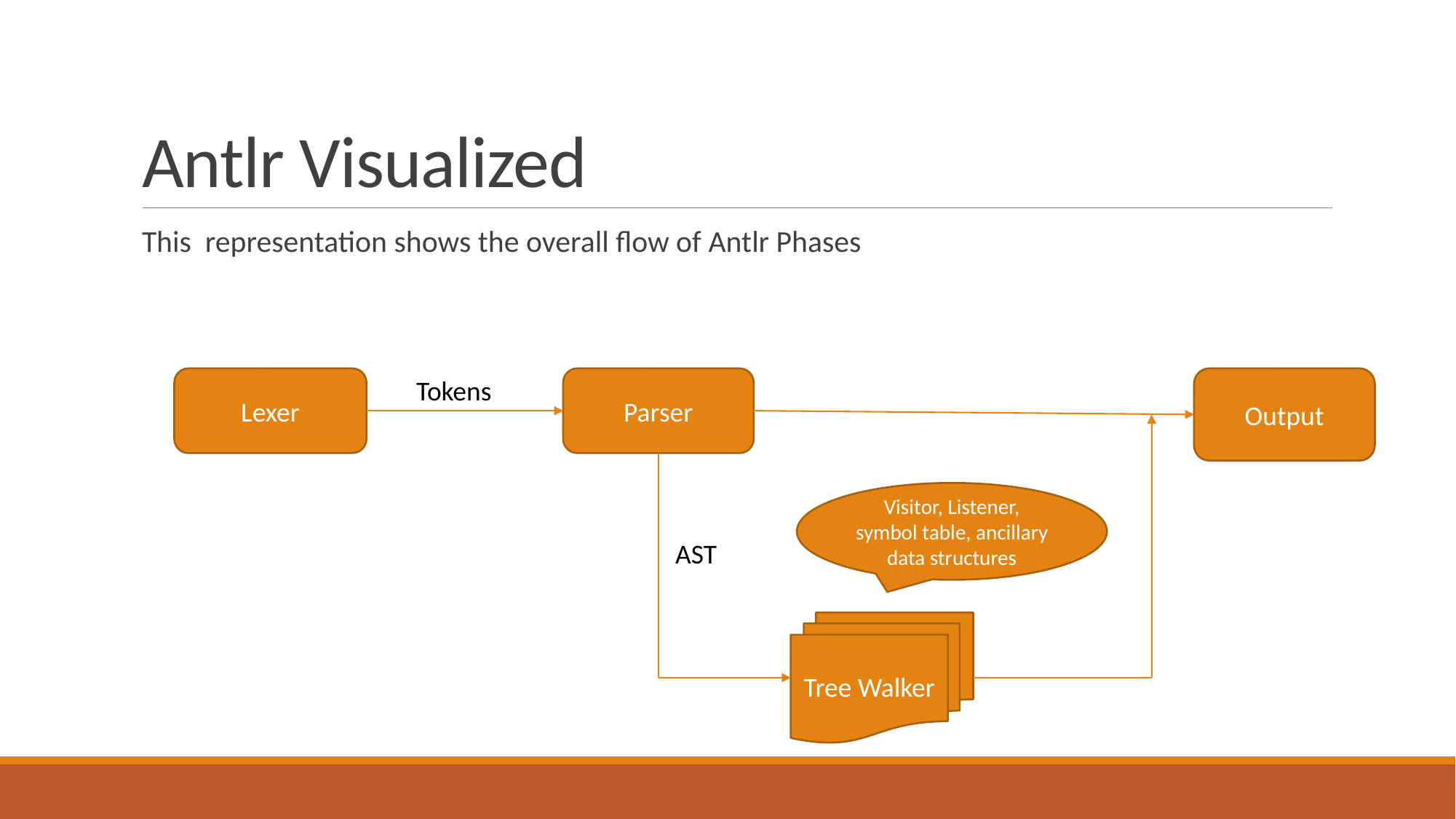

# Antlr Visualized
This  representation shows the overall flow of Antlr Phases
Lexer
Tokens
Parser
Output
Visitor, Listener, symbol table, ancillary data structures
 AST
Tree Walker